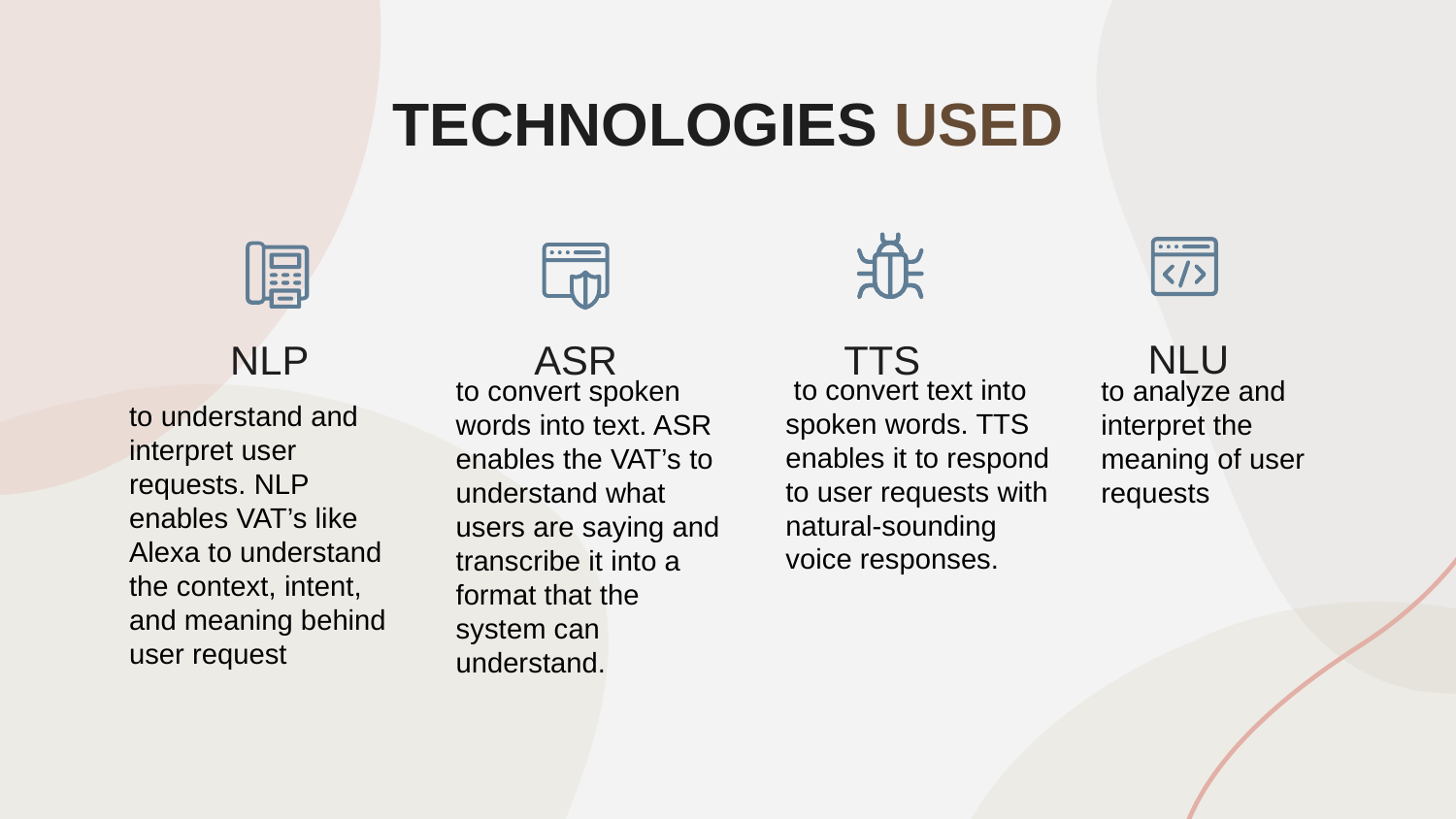

TECHNOLOGIES USED

NLU
NLP
ASR
# TTS
 to convert text into spoken words. TTS enables it to respond to user requests with natural-sounding voice responses.
to convert spoken words into text. ASR enables the VAT’s to understand what users are saying and transcribe it into a format that the system can understand.
to analyze and interpret the meaning of user requests
to understand and interpret user requests. NLP enables VAT’s like Alexa to understand the context, intent, and meaning behind user request